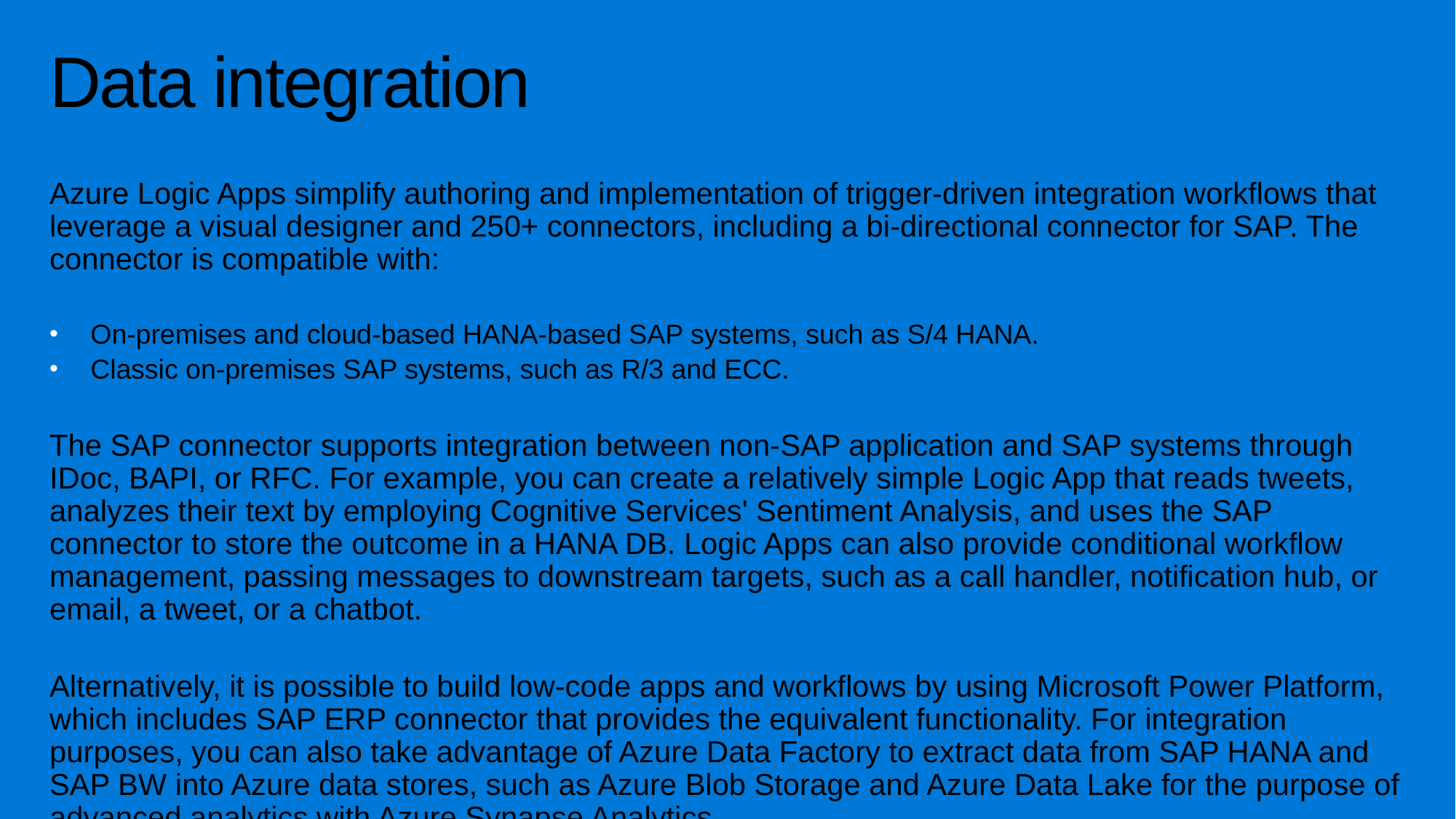

# Data integration
Azure Logic Apps simplify authoring and implementation of trigger-driven integration workflows that leverage a visual designer and 250+ connectors, including a bi-directional connector for SAP. The connector is compatible with:

On-premises and cloud-based HANA-based SAP systems, such as S/4 HANA.
Classic on-premises SAP systems, such as R/3 and ECC.

The SAP connector supports integration between non-SAP application and SAP systems through IDoc, BAPI, or RFC. For example, you can create a relatively simple Logic App that reads tweets, analyzes their text by employing Cognitive Services' Sentiment Analysis, and uses the SAP connector to store the outcome in a HANA DB. Logic Apps can also provide conditional workflow management, passing messages to downstream targets, such as a call handler, notification hub, or email, a tweet, or a chatbot.

Alternatively, it is possible to build low-code apps and workflows by using Microsoft Power Platform, which includes SAP ERP connector that provides the equivalent functionality. For integration purposes, you can also take advantage of Azure Data Factory to extract data from SAP HANA and SAP BW into Azure data stores, such as Azure Blob Storage and Azure Data Lake for the purpose of advanced analytics with Azure Synapse Analytics.